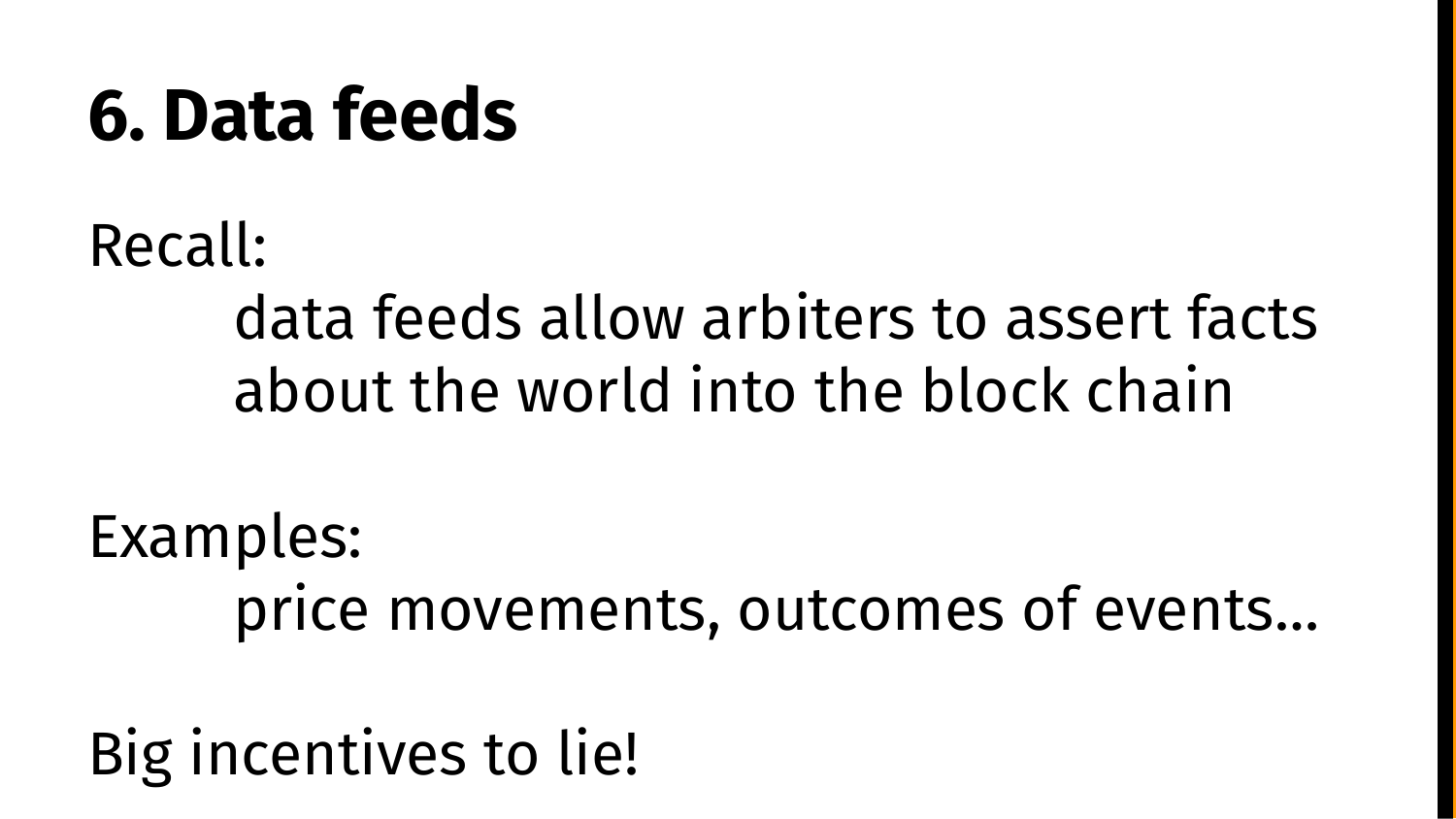

# 6. Data feeds
Recall:
	data feeds allow arbiters to assert facts
	about the world into the block chain

Examples:
	price movements, outcomes of events…

Big incentives to lie!